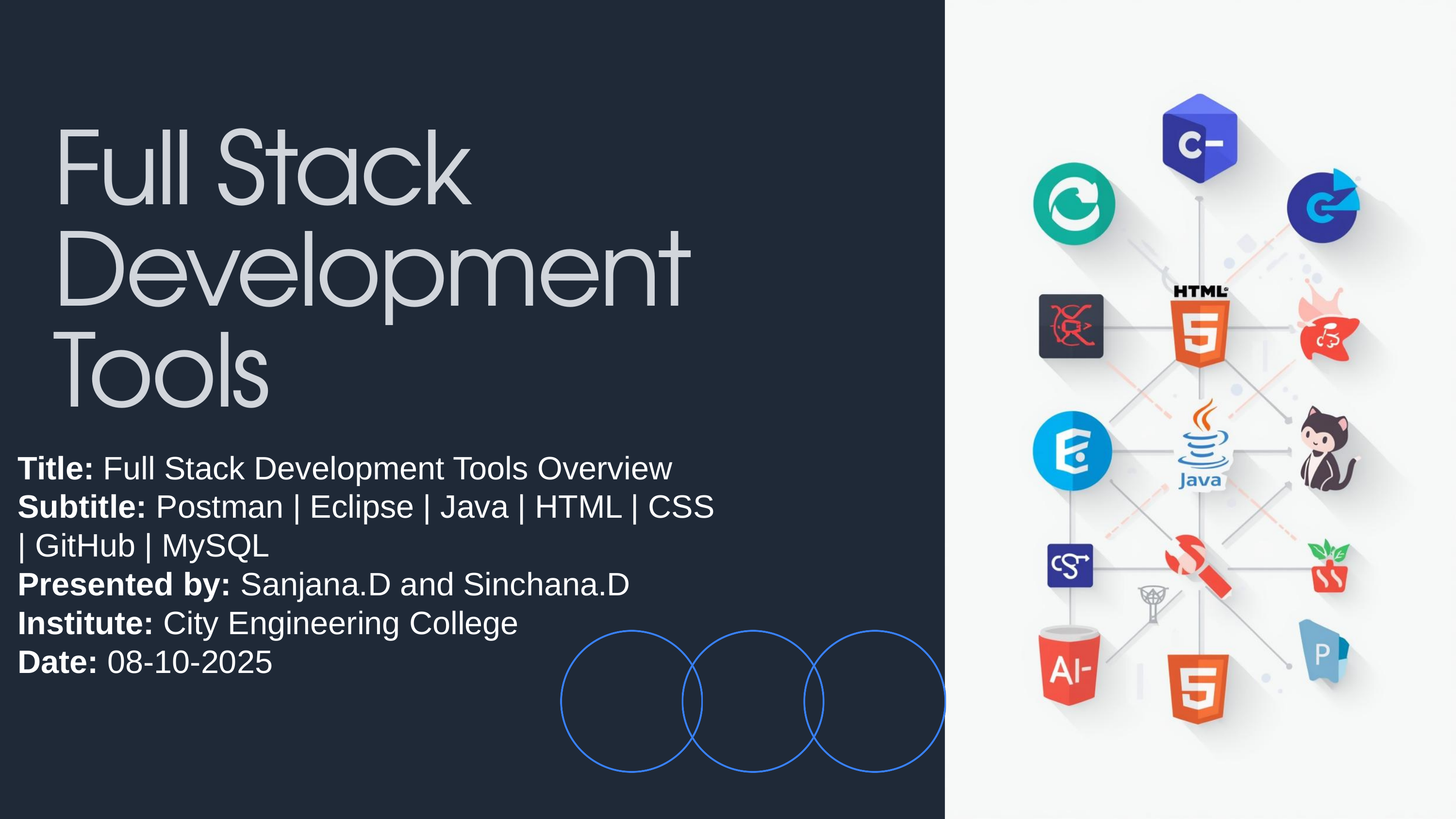

Full Stack Development Tools
Title: Full Stack Development Tools Overview
Subtitle: Postman | Eclipse | Java | HTML | CSS | GitHub | MySQL
Presented by: Sanjana.D and Sinchana.D
Institute: City Engineering College
Date: 08-10-2025